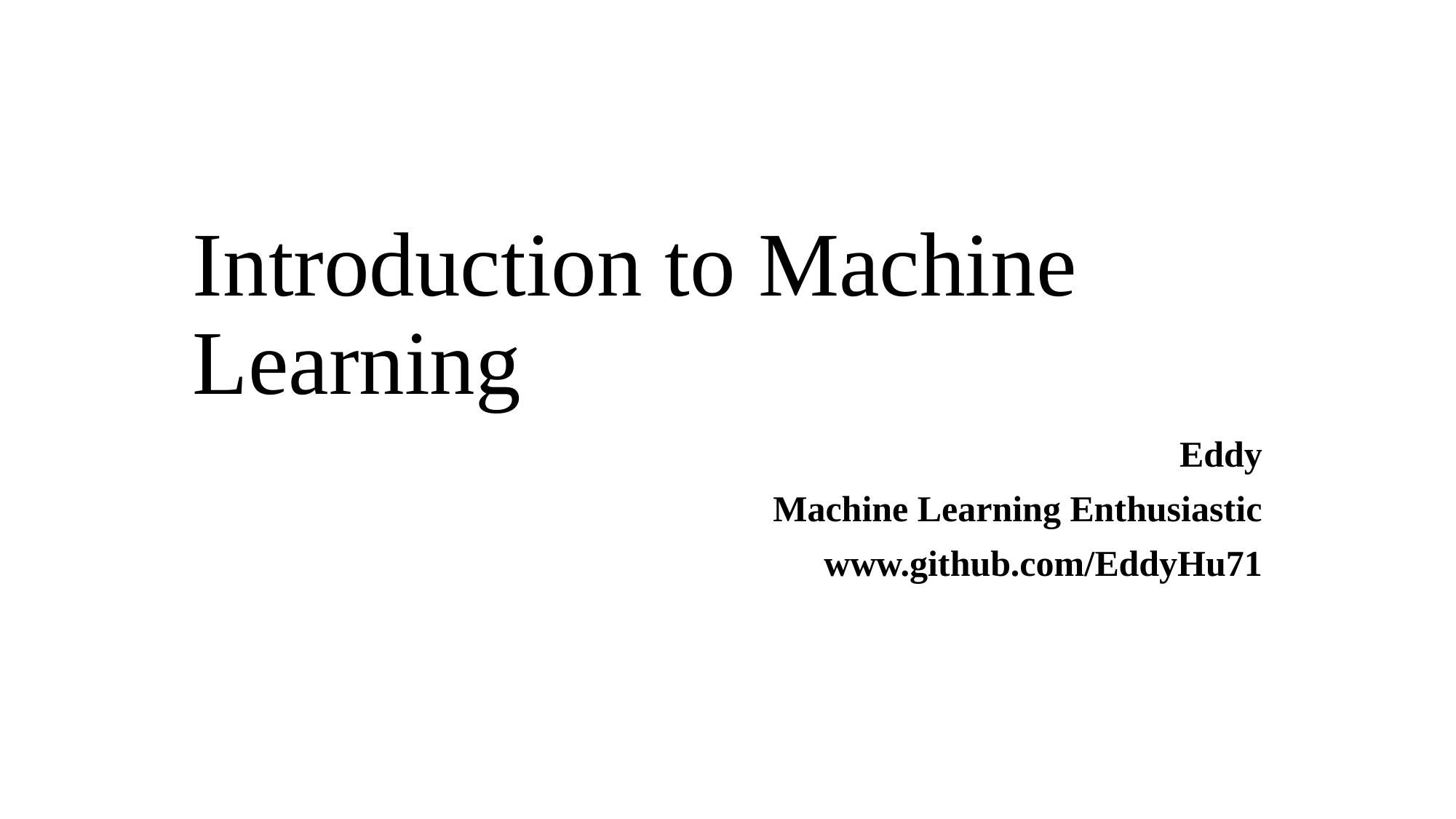

# Introduction to Machine Learning
Eddy
Machine Learning Enthusiastic
www.github.com/EddyHu71